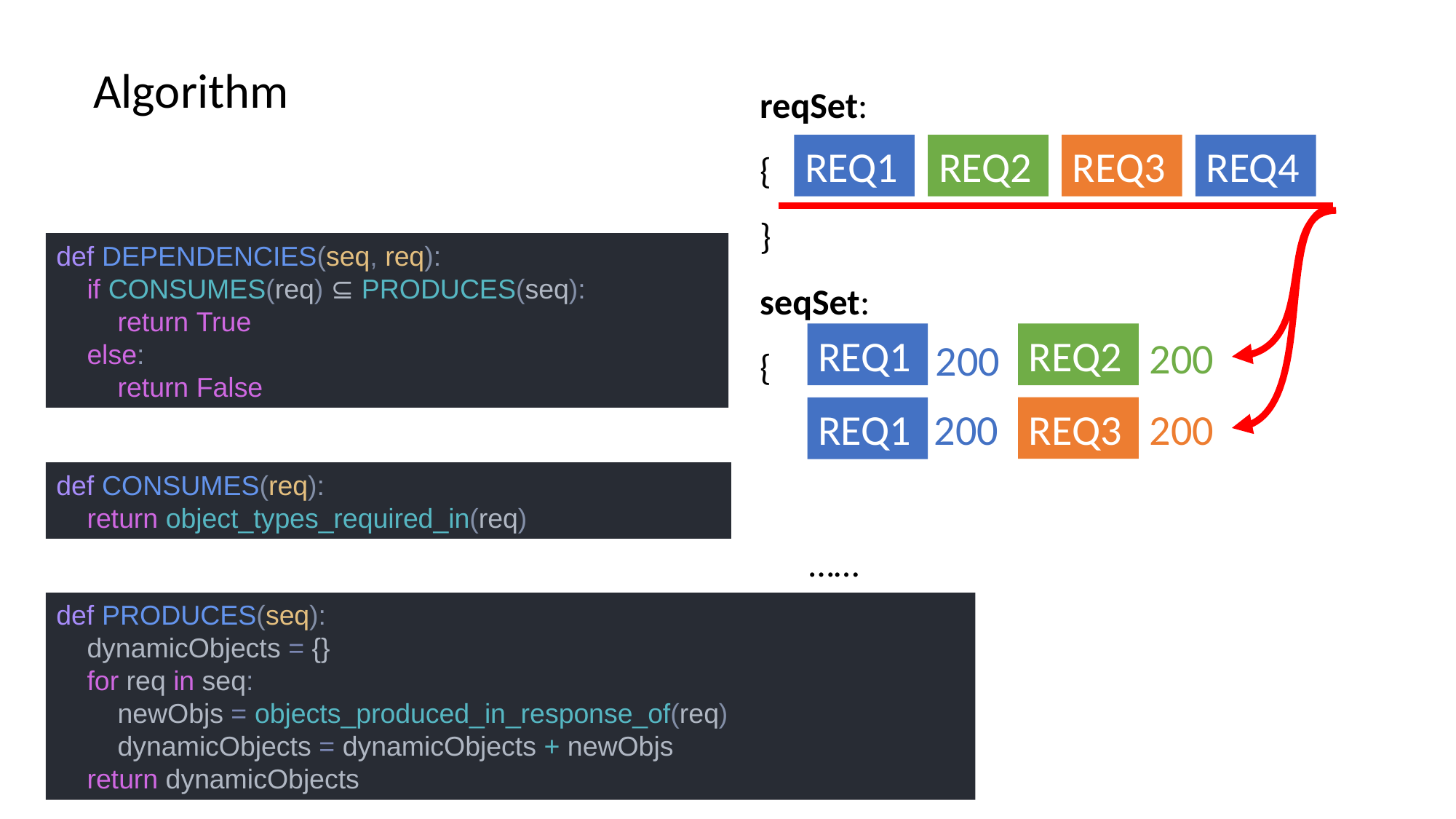

Algorithm
reqSet:
{                                                                              }
seqSet:
{

      ……
}
REQ1
REQ2
REQ3
REQ4
REQ1
REQ2
200
200
200
REQ3
200
REQ1
def DEPENDENCIES(seq, req):
    if CONSUMES(req) ⊆ PRODUCES(seq):
        return True
    else:
        return False
def CONSUMES(req):
    return object_types_required_in(req)
def PRODUCES(seq):
    dynamicObjects = {}
    for req in seq:
        newObjs = objects_produced_in_response_of(req)
        dynamicObjects = dynamicObjects + newObjs
    return dynamicObjects